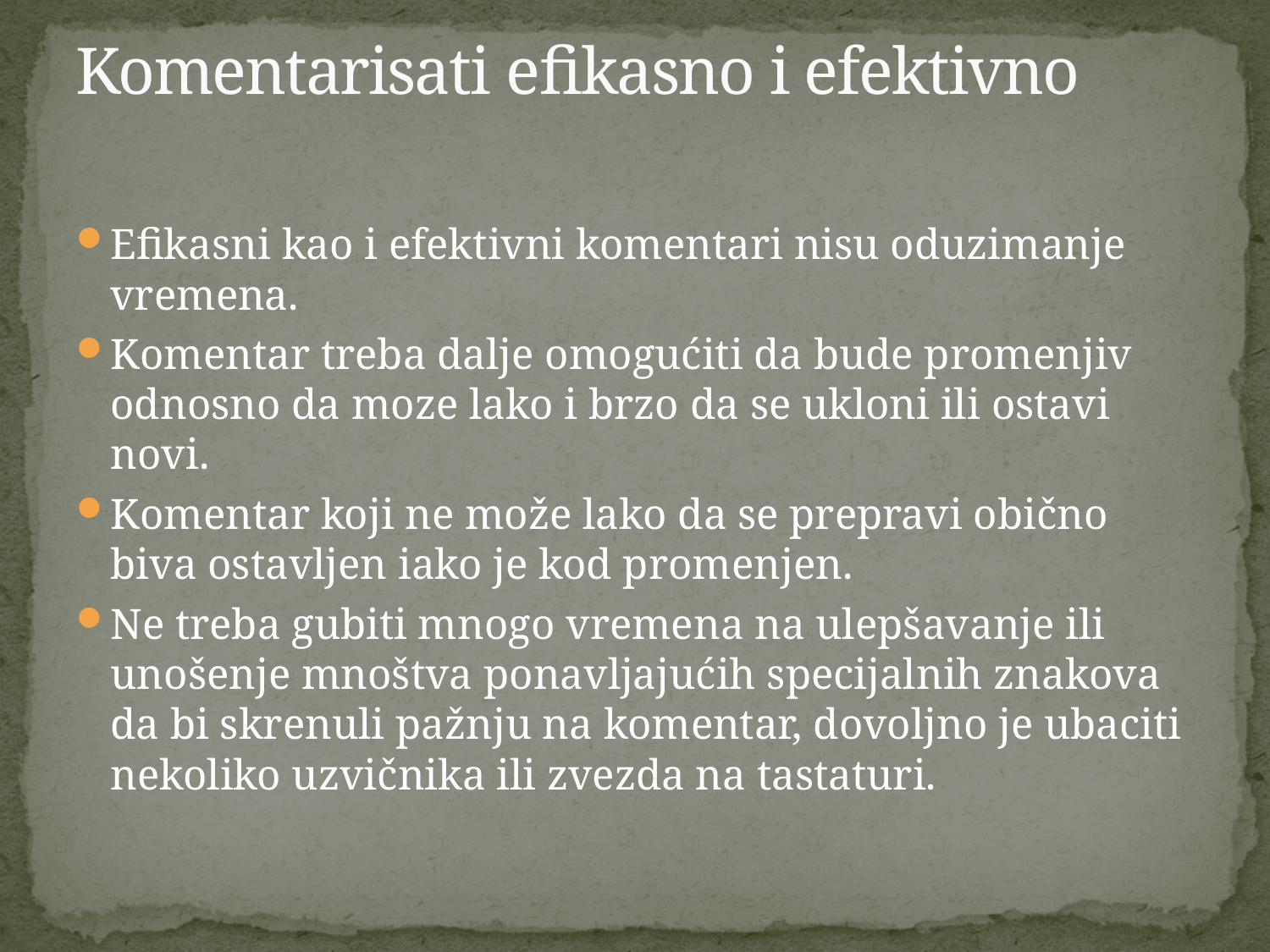

# Komentarisati efikasno i efektivno
Efikasni kao i efektivni komentari nisu oduzimanje vremena.
Komentar treba dalje omogućiti da bude promenjiv odnosno da moze lako i brzo da se ukloni ili ostavi novi.
Komentar koji ne može lako da se prepravi obično biva ostavljen iako je kod promenjen.
Ne treba gubiti mnogo vremena na ulepšavanje ili unošenje mnoštva ponavljajućih specijalnih znakova da bi skrenuli pažnju na komentar, dovoljno je ubaciti nekoliko uzvičnika ili zvezda na tastaturi.